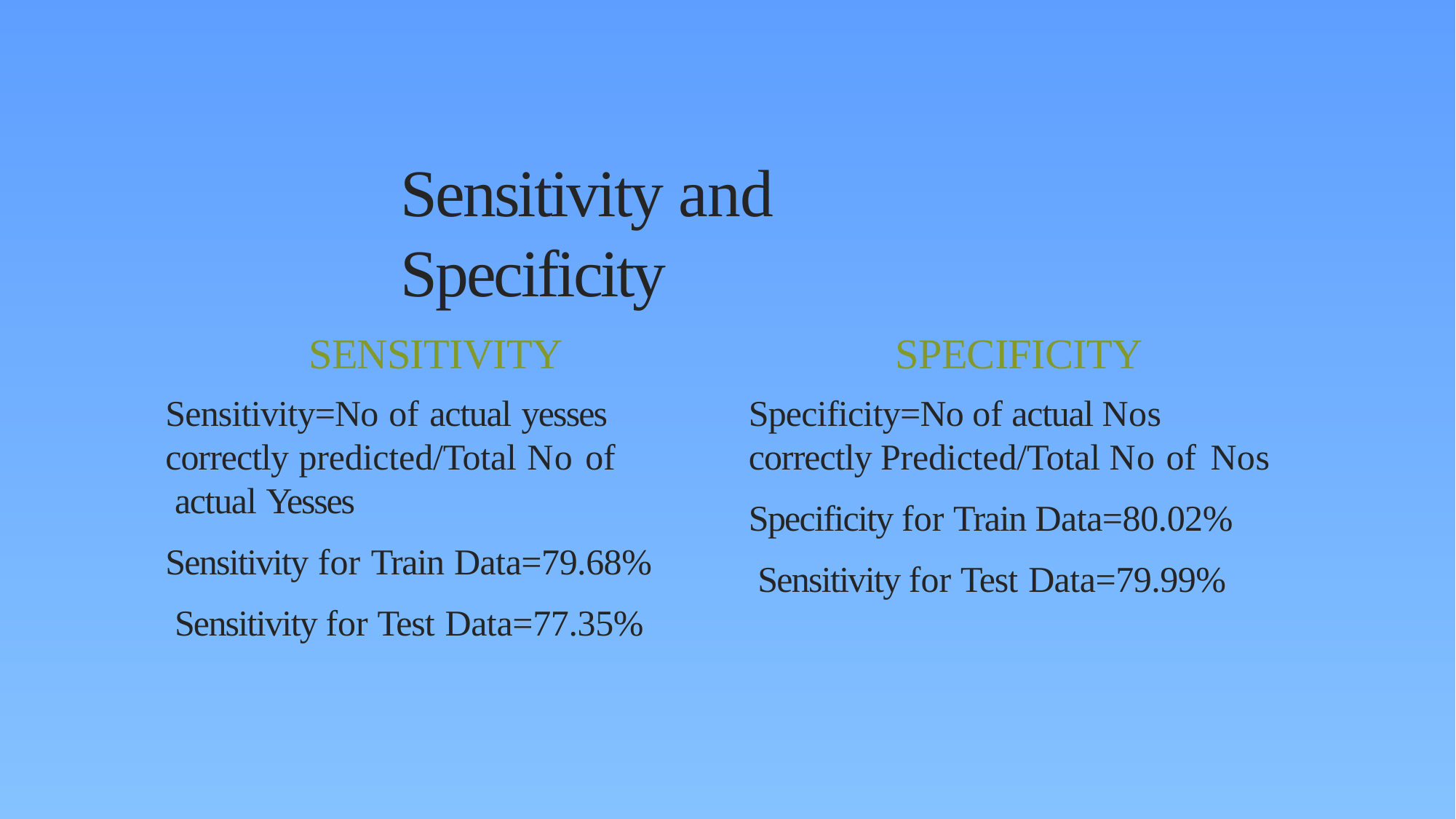

# Sensitivity and Specificity
SENSITIVITY
Sensitivity=No of actual yesses  correctly predicted/Total No of  actual Yesses
Sensitivity for Train Data=79.68%  Sensitivity for Test Data=77.35%
SPECIFICITY
Specificity=No of actual Nos  correctly Predicted/Total No of Nos
Specificity for Train Data=80.02%  Sensitivity for Test Data=79.99%